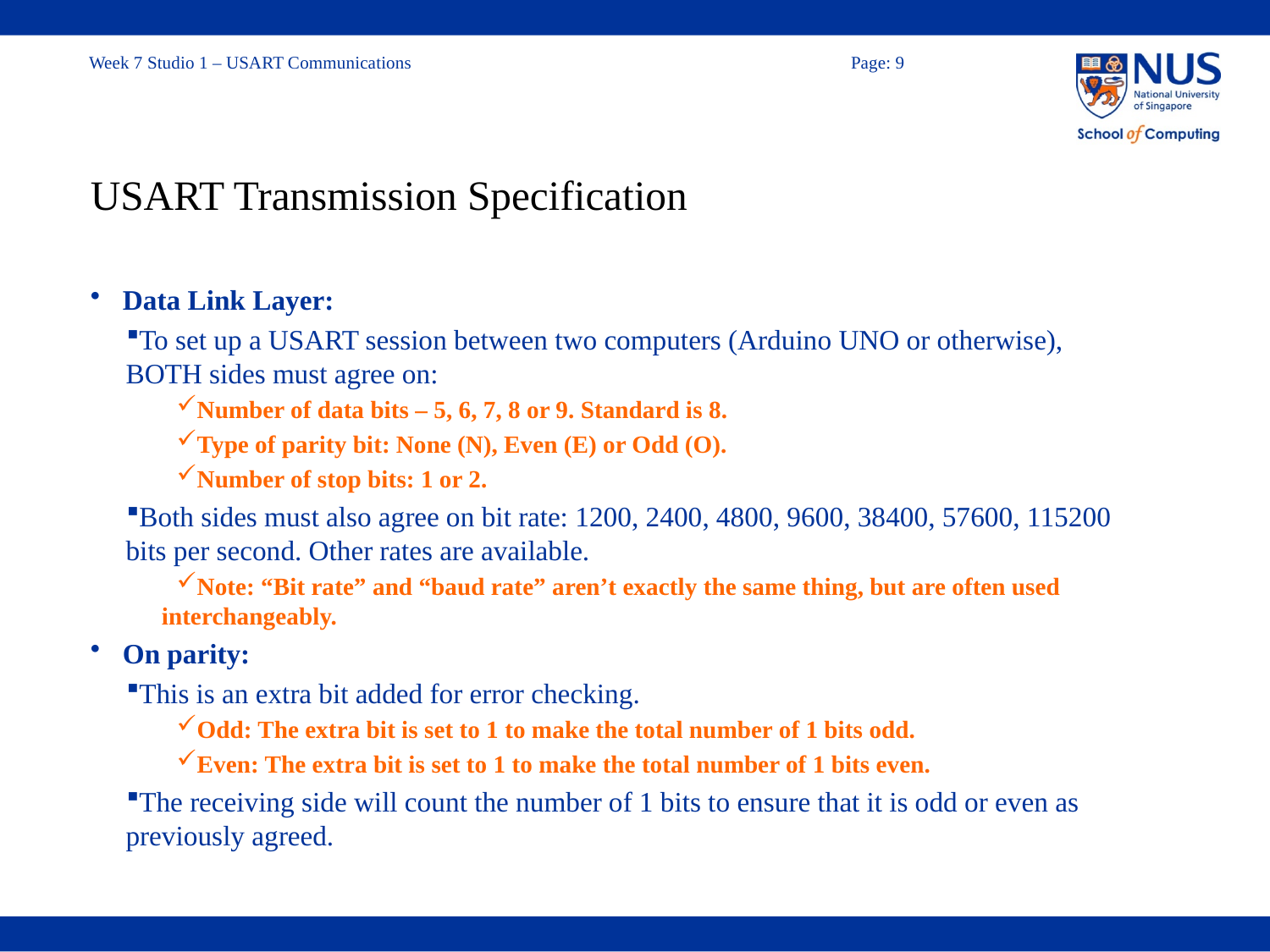

# USART Transmission Specification
Data Link Layer:
To set up a USART session between two computers (Arduino UNO or otherwise), BOTH sides must agree on:
Number of data bits – 5, 6, 7, 8 or 9. Standard is 8.
Type of parity bit: None (N), Even (E) or Odd (O).
Number of stop bits: 1 or 2.
Both sides must also agree on bit rate: 1200, 2400, 4800, 9600, 38400, 57600, 115200 bits per second. Other rates are available.
Note: “Bit rate” and “baud rate” aren’t exactly the same thing, but are often used interchangeably.
On parity:
This is an extra bit added for error checking.
Odd: The extra bit is set to 1 to make the total number of 1 bits odd.
Even: The extra bit is set to 1 to make the total number of 1 bits even.
The receiving side will count the number of 1 bits to ensure that it is odd or even as previously agreed.